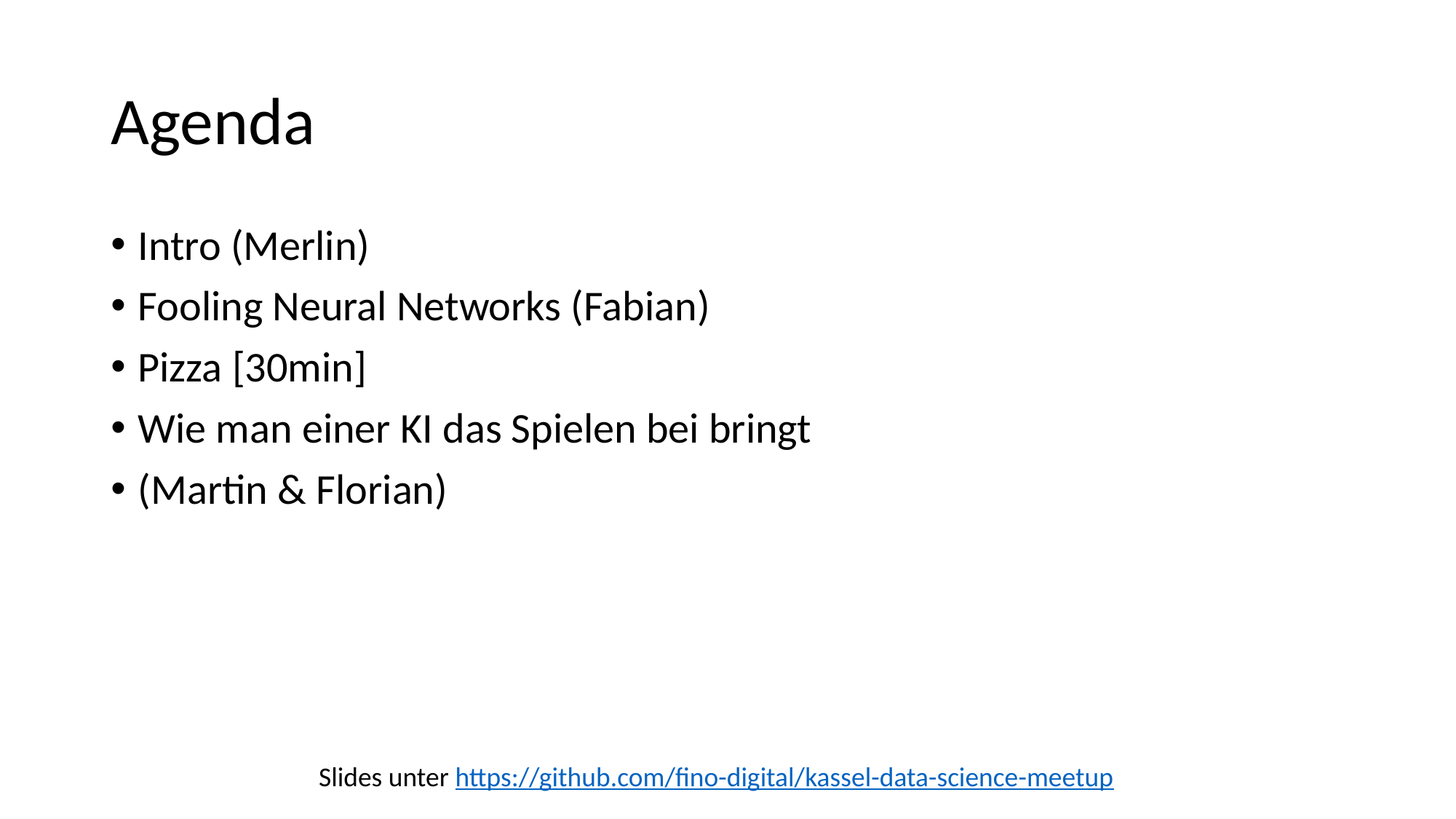

Agenda
Intro (Merlin)
Fooling Neural Networks (Fabian)
Pizza [30min]
Wie man einer KI das Spielen bei bringt
(Martin & Florian)

Slides unter https://github.com/fino-digital/kassel-data-science-meetup